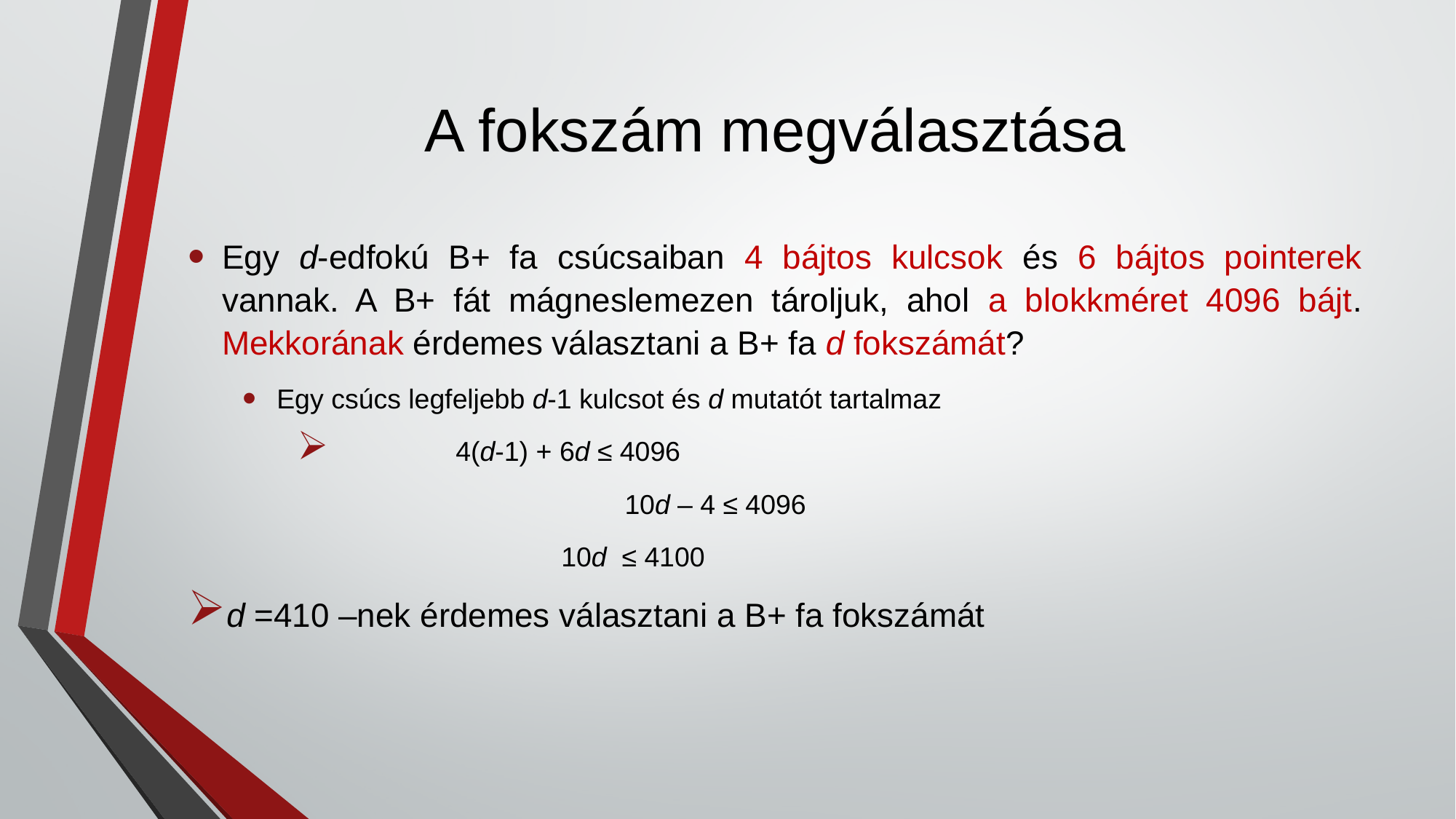

# A fokszám megválasztása
Egy d-edfokú B+ fa csúcsaiban 4 bájtos kulcsok és 6 bájtos pointerek vannak. A B+ fát mágneslemezen tároljuk, ahol a blokkméret 4096 bájt. Mekkorának érdemes választani a B+ fa d fokszámát?
Egy csúcs legfeljebb d-1 kulcsot és d mutatót tartalmaz
 	  4(d-1) + 6d ≤ 4096
				10d – 4 ≤ 4096
			      10d  ≤ 4100
d =410 –nek érdemes választani a B+ fa fokszámát